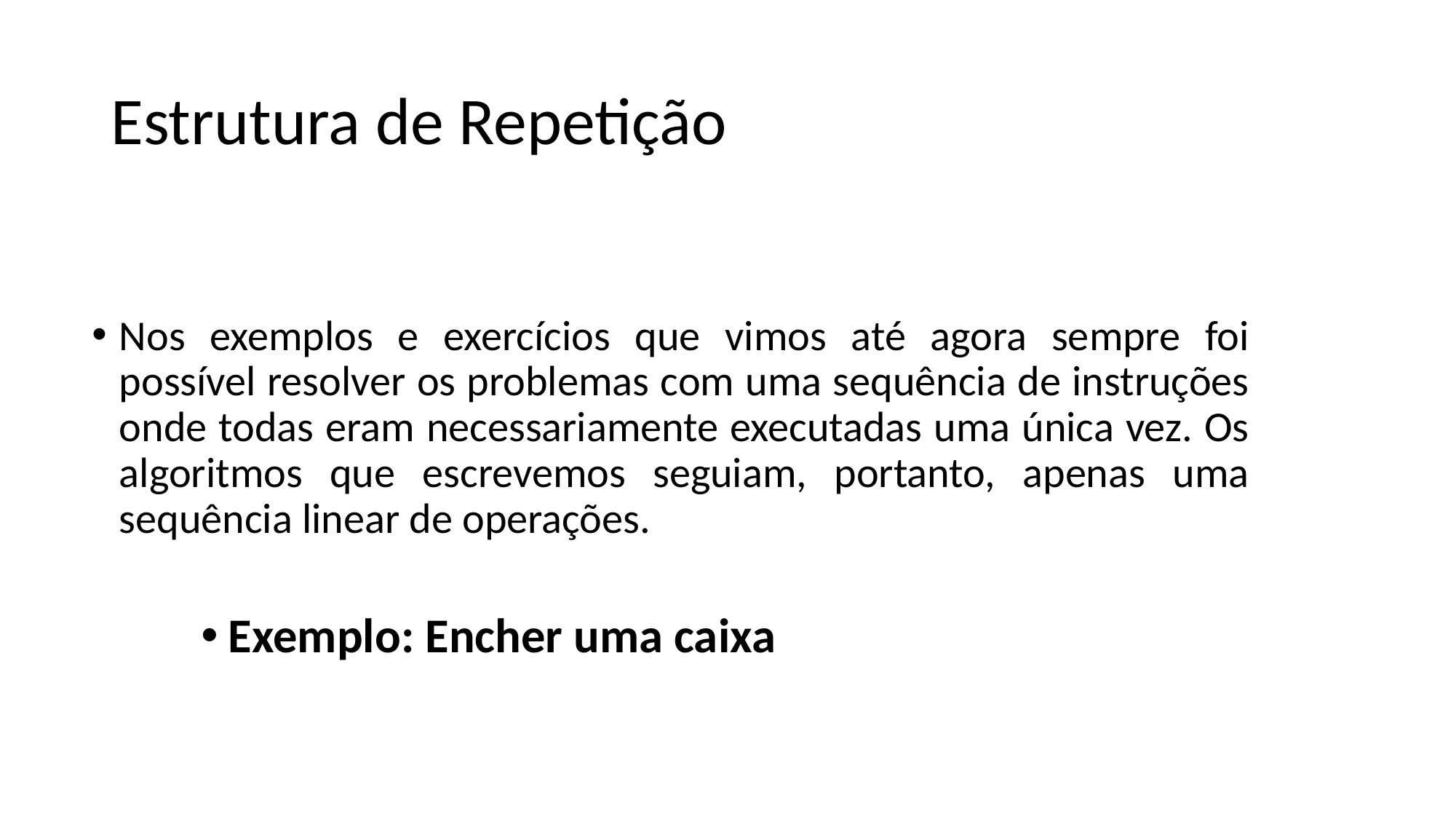

# Estrutura de Repetição
Nos exemplos e exercícios que vimos até agora sempre foi possível resolver os problemas com uma sequência de instruções onde todas eram necessariamente executadas uma única vez. Os algoritmos que escrevemos seguiam, portanto, apenas uma sequência linear de operações.

Exemplo: Encher uma caixa